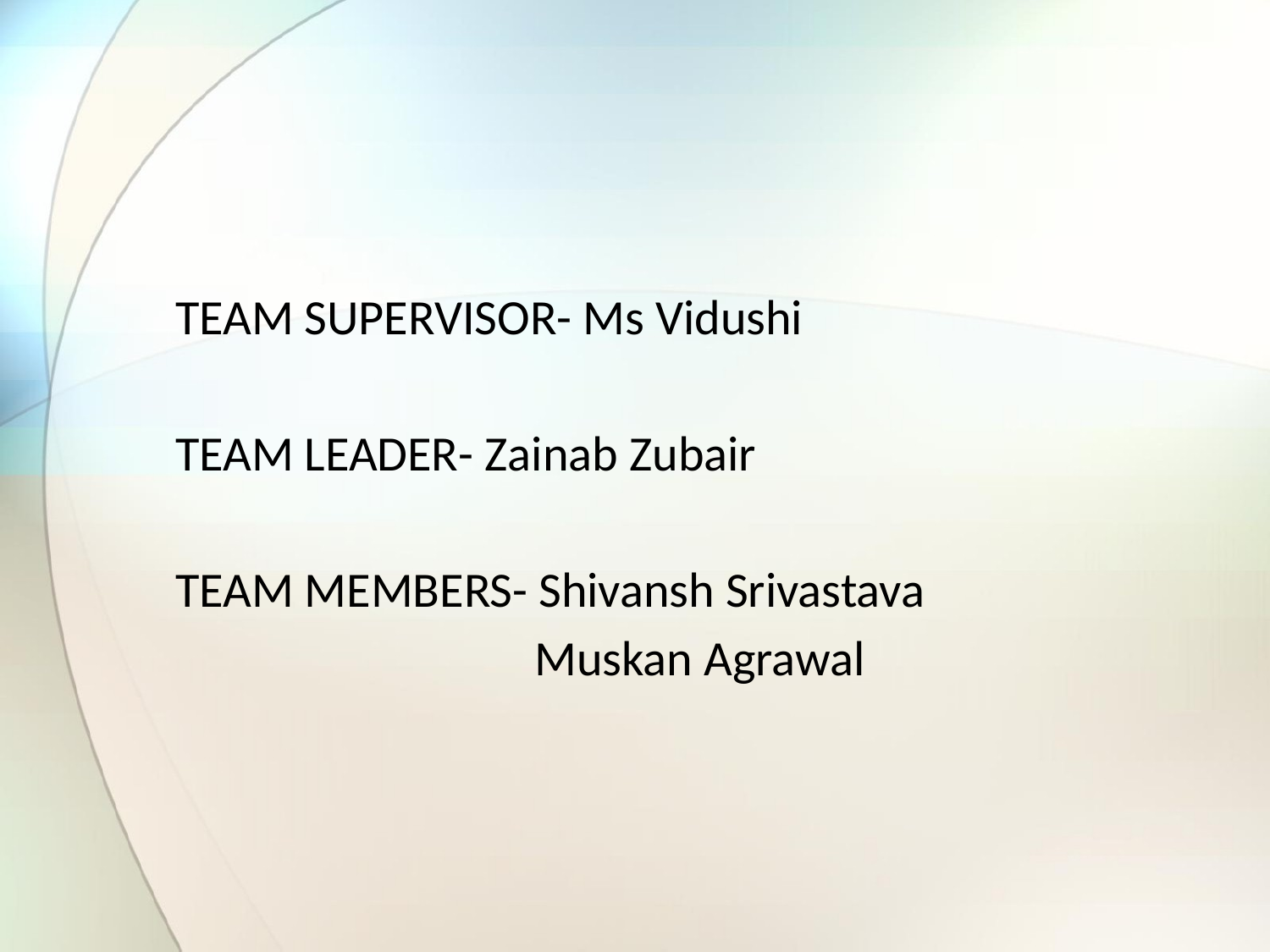

TEAM SUPERVISOR- Ms Vidushi

TEAM LEADER- Zainab Zubair

TEAM MEMBERS- Shivansh Srivastava
                                Muskan Agrawal